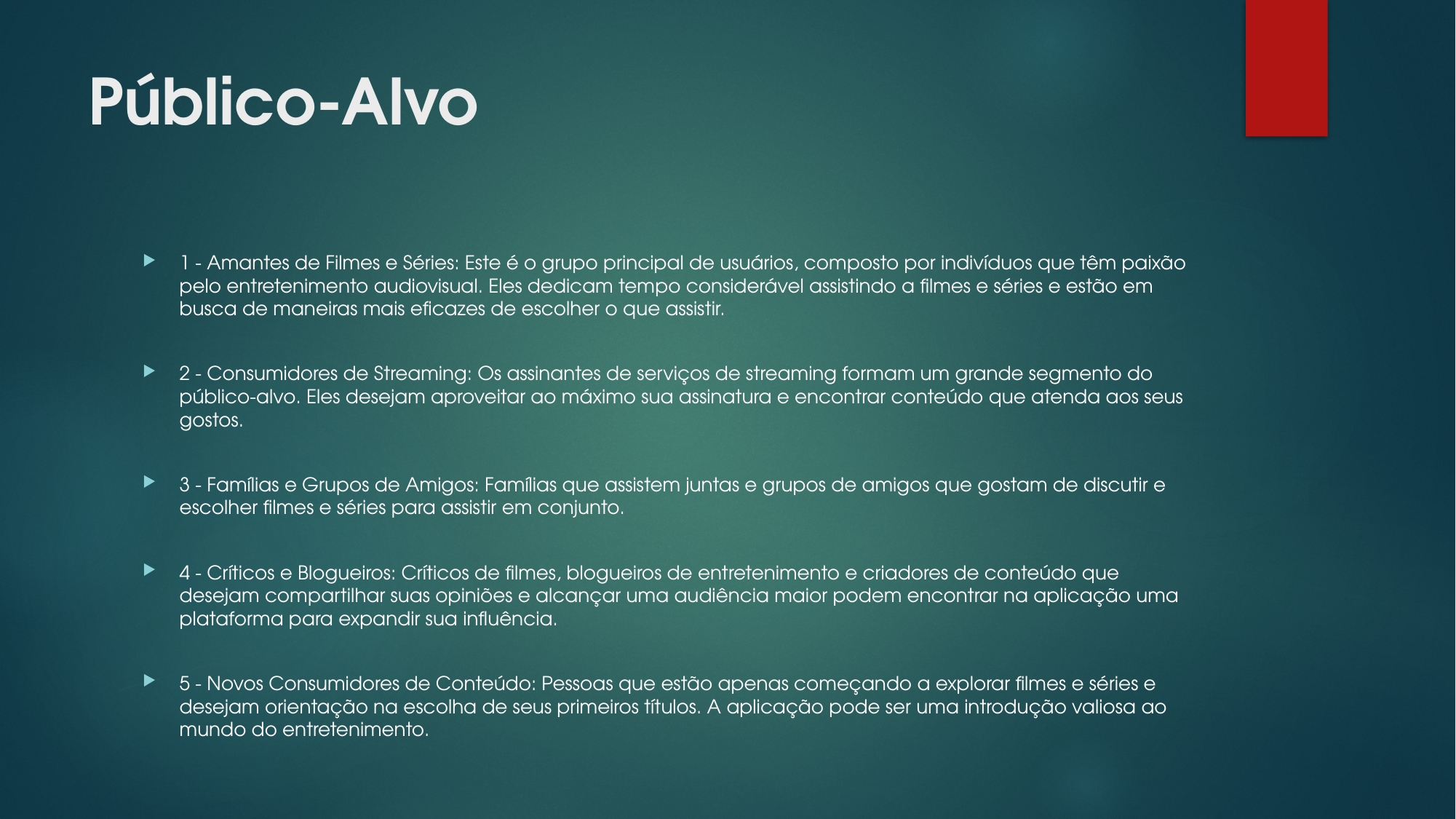

# Público-Alvo
1 - Amantes de Filmes e Séries: Este é o grupo principal de usuários, composto por indivíduos que têm paixão pelo entretenimento audiovisual. Eles dedicam tempo considerável assistindo a filmes e séries e estão em busca de maneiras mais eficazes de escolher o que assistir.

2 - Consumidores de Streaming: Os assinantes de serviços de streaming formam um grande segmento do público-alvo. Eles desejam aproveitar ao máximo sua assinatura e encontrar conteúdo que atenda aos seus gostos.

3 - Famílias e Grupos de Amigos: Famílias que assistem juntas e grupos de amigos que gostam de discutir e escolher filmes e séries para assistir em conjunto.

4 - Críticos e Blogueiros: Críticos de filmes, blogueiros de entretenimento e criadores de conteúdo que desejam compartilhar suas opiniões e alcançar uma audiência maior podem encontrar na aplicação uma plataforma para expandir sua influência.

5 - Novos Consumidores de Conteúdo: Pessoas que estão apenas começando a explorar filmes e séries e desejam orientação na escolha de seus primeiros títulos. A aplicação pode ser uma introdução valiosa ao mundo do entretenimento.